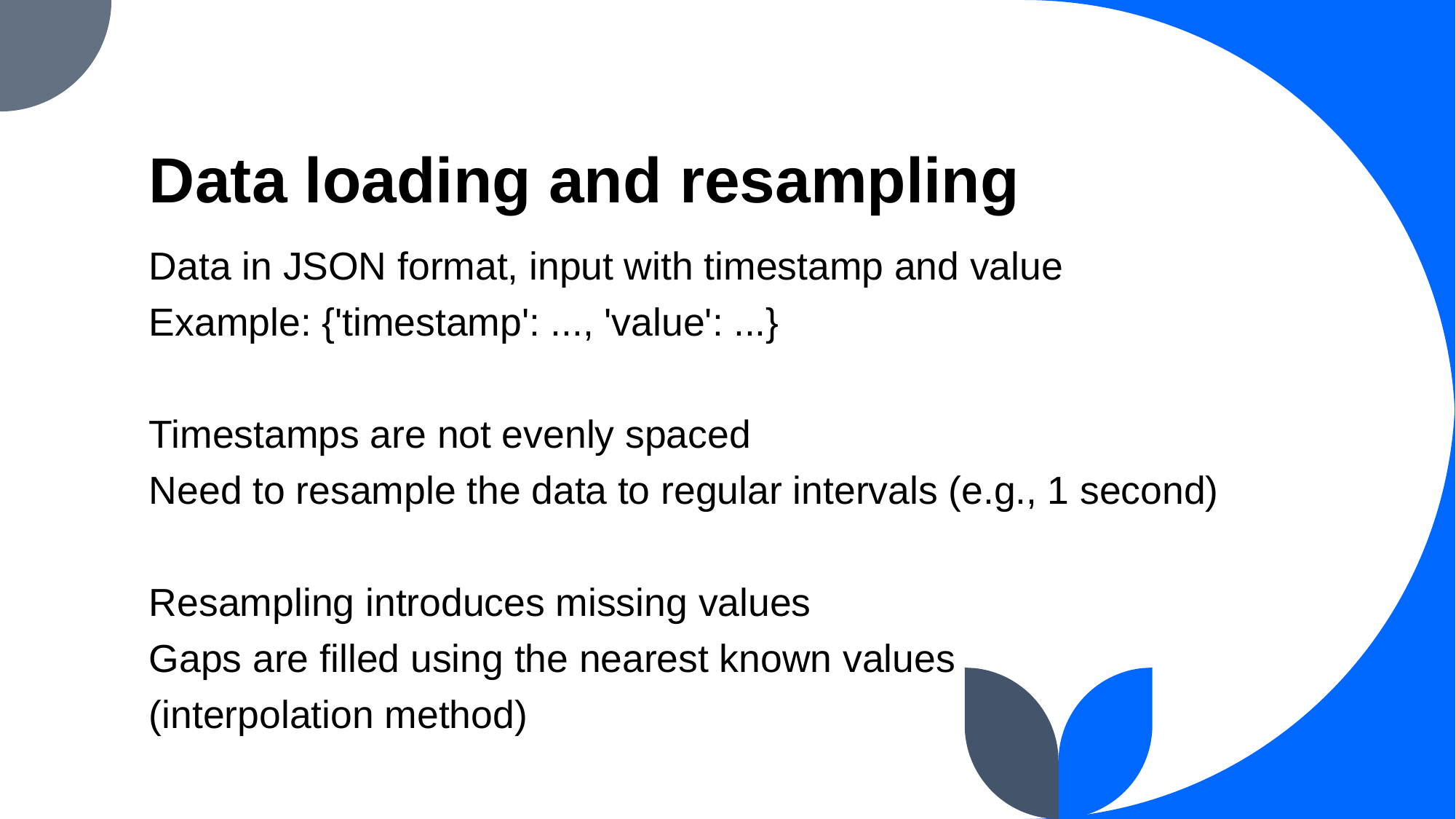

# Data loading and resampling
Data in JSON format, input with timestamp and value
Example: {'timestamp': ..., 'value': ...}

Timestamps are not evenly spaced
Need to resample the data to regular intervals (e.g., 1 second)

Resampling introduces missing values
Gaps are filled using the nearest known values
(interpolation method)